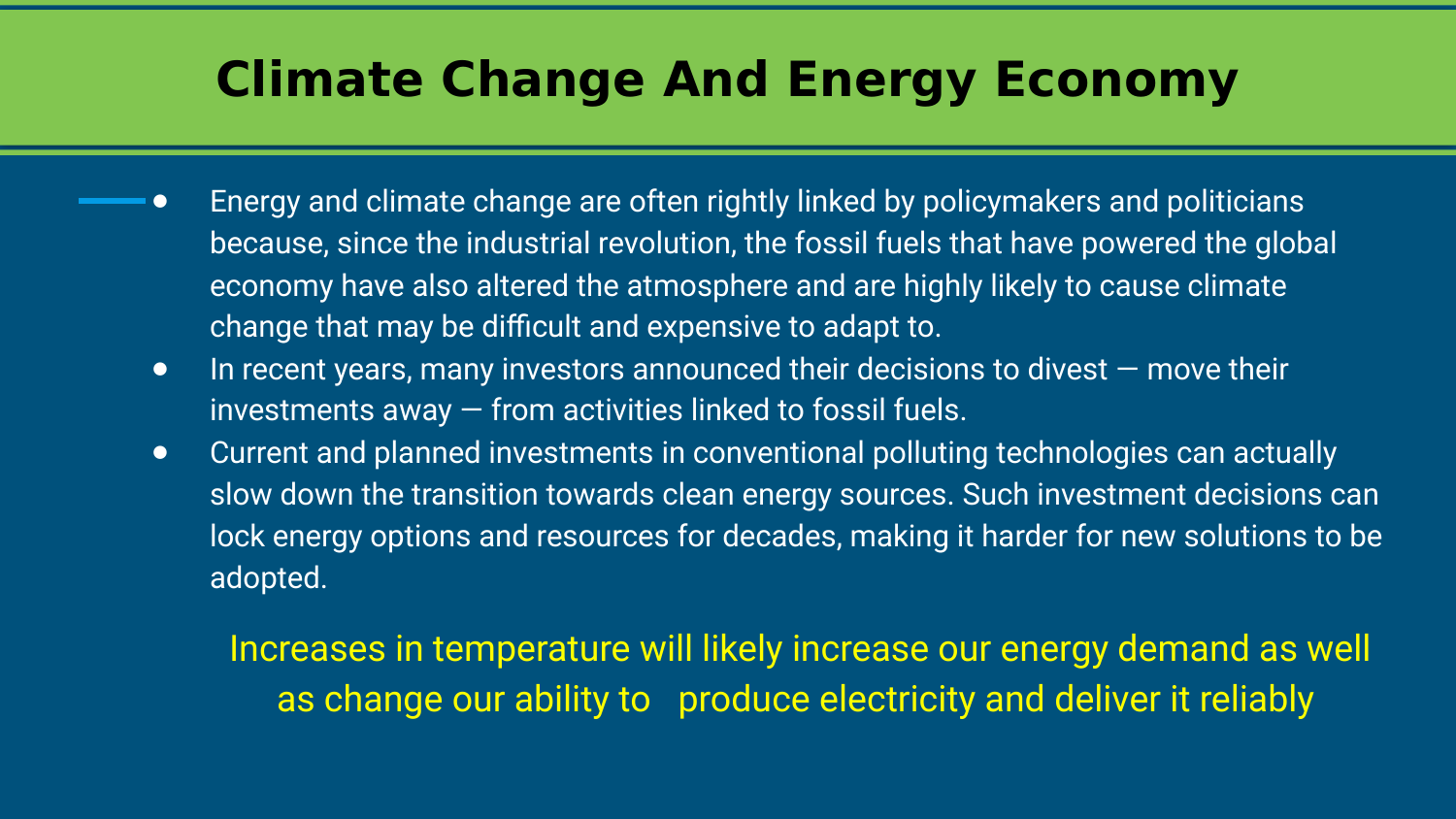

Climate Change And Energy Economy
Energy and climate change are often rightly linked by policymakers and politicians because, since the industrial revolution, the fossil fuels that have powered the global economy have also altered the atmosphere and are highly likely to cause climate change that may be difficult and expensive to adapt to.
In recent years, many investors announced their decisions to divest — move their investments away — from activities linked to fossil fuels.
Current and planned investments in conventional polluting technologies can actually slow down the transition towards clean energy sources. Such investment decisions can lock energy options and resources for decades, making it harder for new solutions to be adopted.
Increases in temperature will likely increase our energy demand as well as change our ability to   produce electricity and deliver it reliably